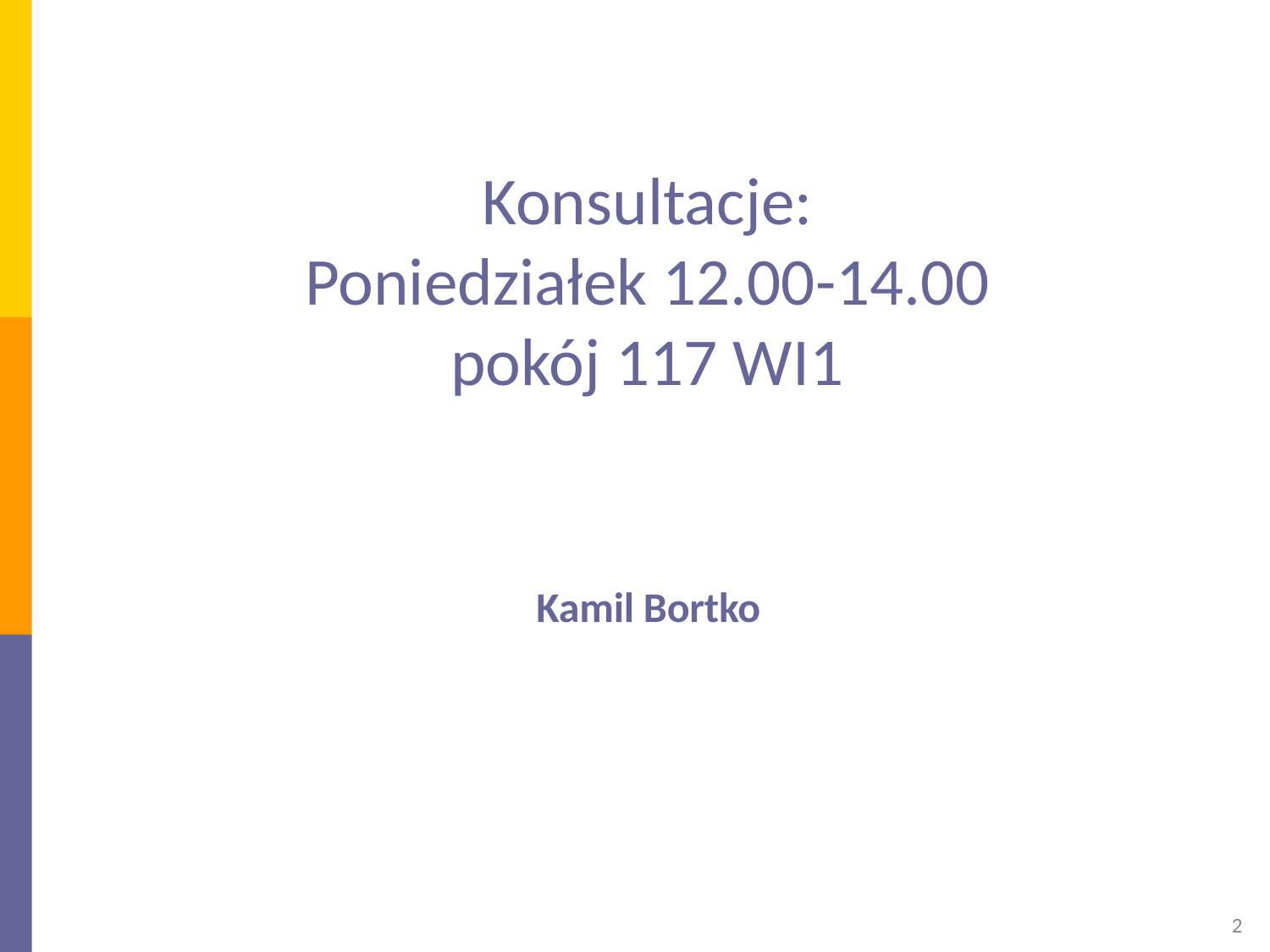

# Konsultacje: Poniedziałek 12.00-14.00 pokój 117 WI1

Kamil Bortko

2